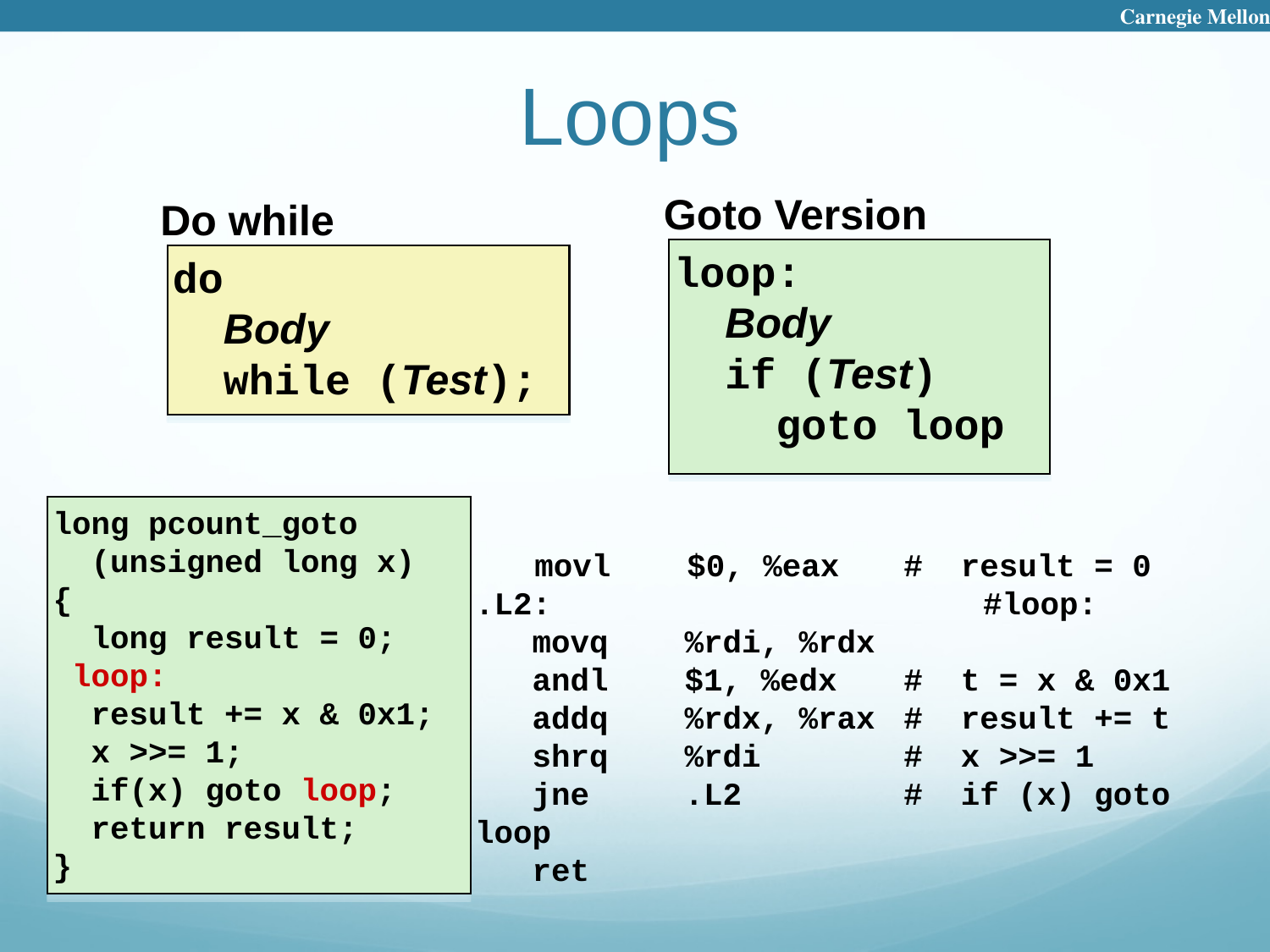

Carnegie Mellon
Loops
Goto Version
Do while
loop:
  Body
  if (Test)
    goto loop
do
  Body
  while (Test);
long pcount_goto
  (unsigned long x)
{
  long result = 0;
 loop:
  result += x & 0x1;
  x >>= 1;
  if(x) goto loop;
  return result;
}
	 movl    $0, %eax		#  result = 0
.L2:				#loop:
   movq    %rdi, %rdx
   andl    $1, %edx		#  t = x & 0x1
   addq    %rdx, %rax	#  result += t
   shrq    %rdi		#  x >>= 1
   jne     .L2		#  if (x) goto loop
   ret